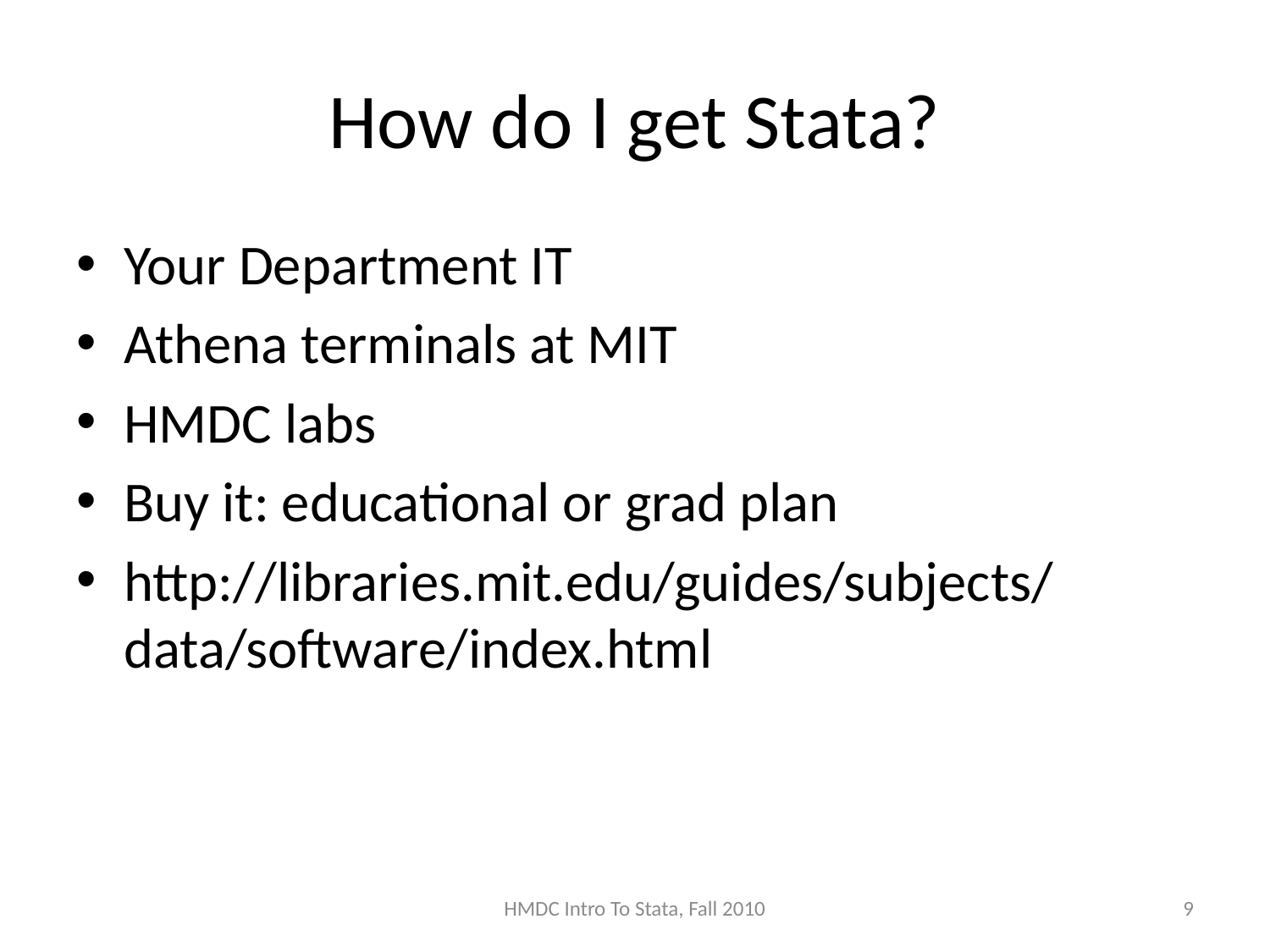

# How do I get Stata?
Your Department IT
Athena terminals at MIT
HMDC labs
Buy it: educational or grad plan
http://libraries.mit.edu/guides/subjects/data/software/index.html
HMDC Intro To Stata, Fall 2010
9